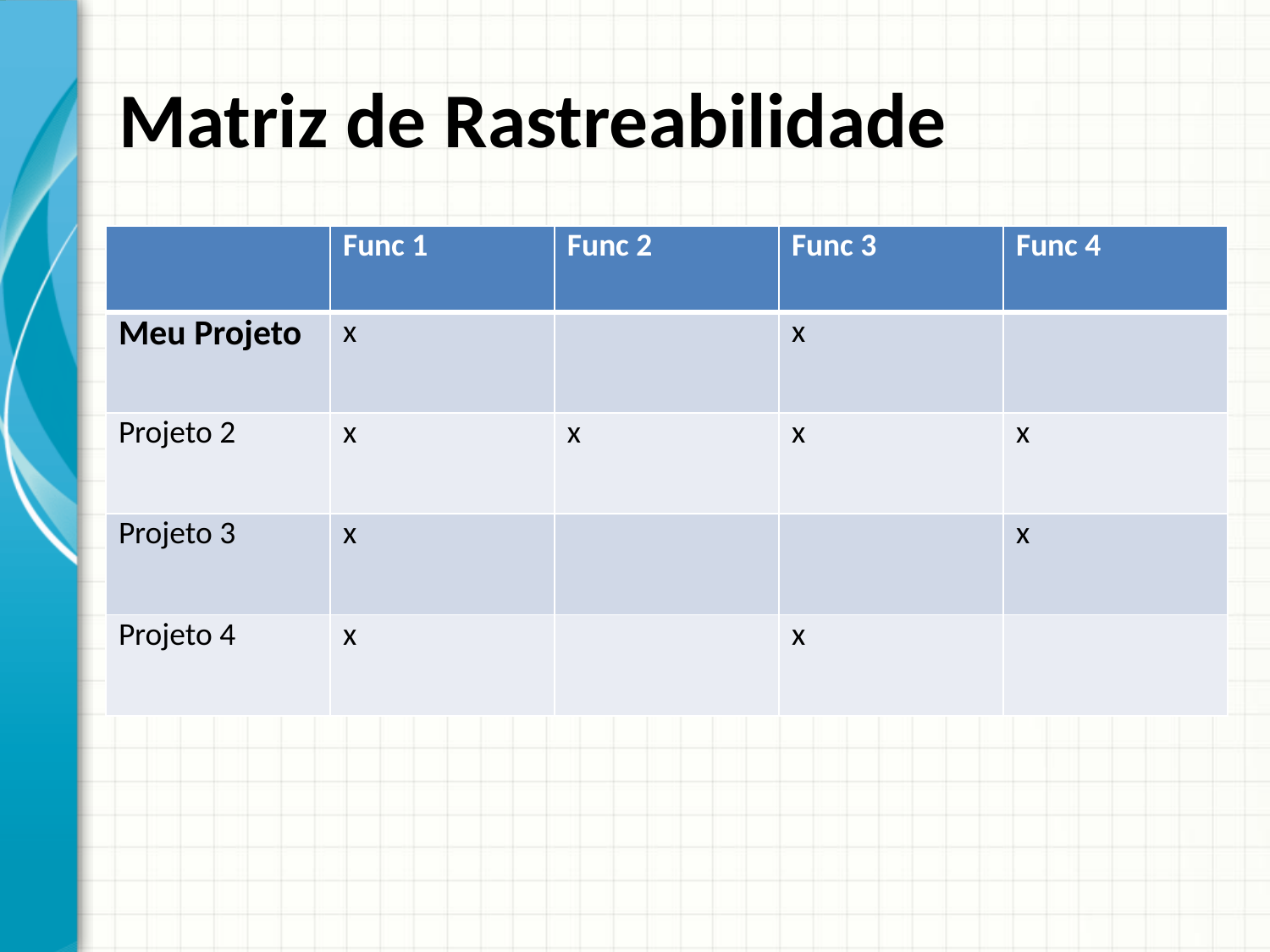

# Matriz de Rastreabilidade
|  | Func 1 | Func 2 | Func 3 | Func 4 |
| --- | --- | --- | --- | --- |
| Meu Projeto | x |  | x |  |
| Projeto 2 | x | x | x | x |
| Projeto 3 | x |  |  | x |
| Projeto 4 | x |  | x |  |